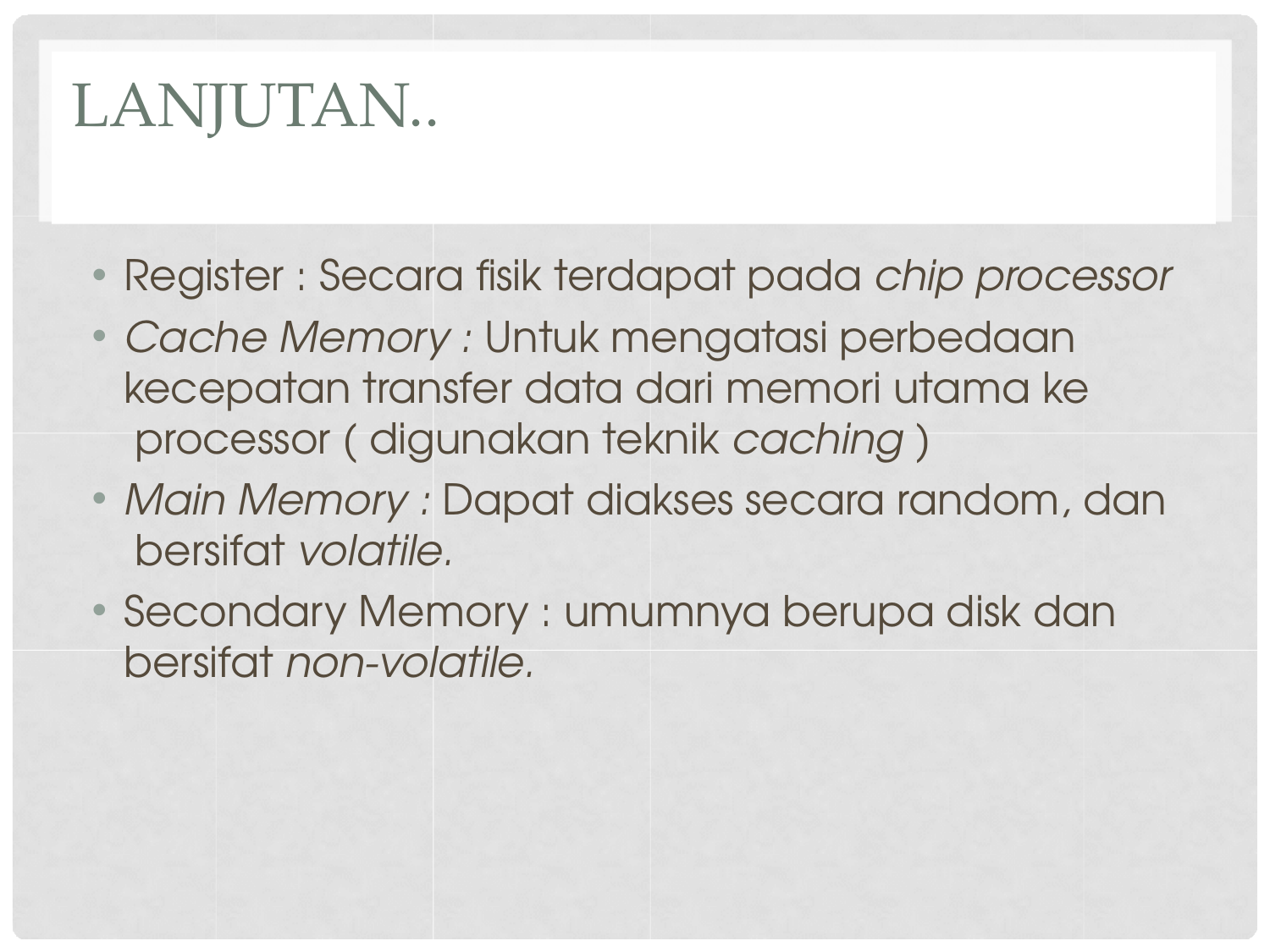

# LANJUTAN..
Register : Secara fisik terdapat pada chip processor
Cache Memory : Untuk mengatasi perbedaan  kecepatan transfer data dari memori utama ke  processor ( digunakan teknik caching )
Main Memory : Dapat diakses secara random, dan  bersifat volatile.
Secondary Memory : umumnya berupa disk dan
bersifat non-volatile.